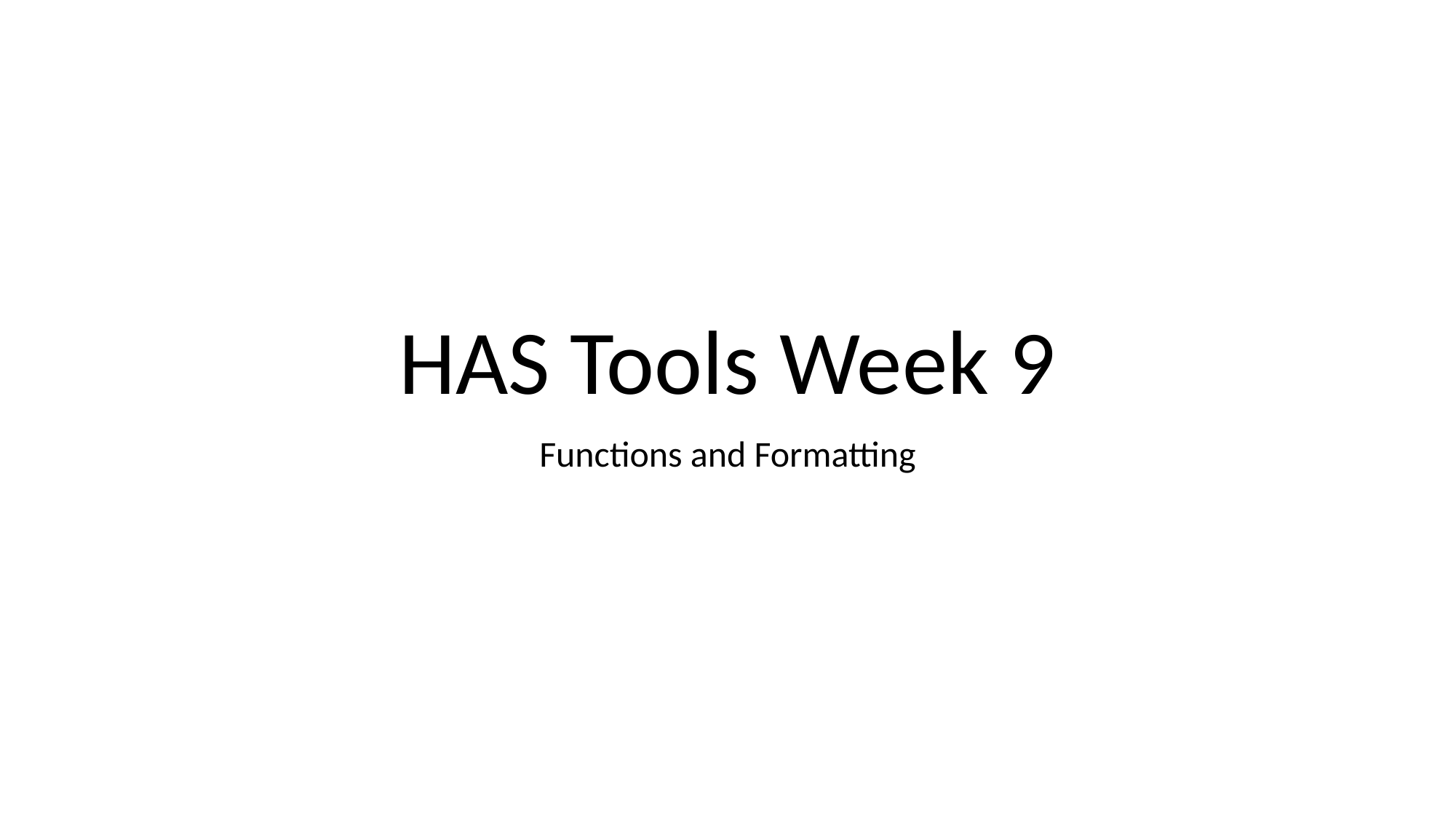

# HAS Tools Week 9
Functions and Formatting